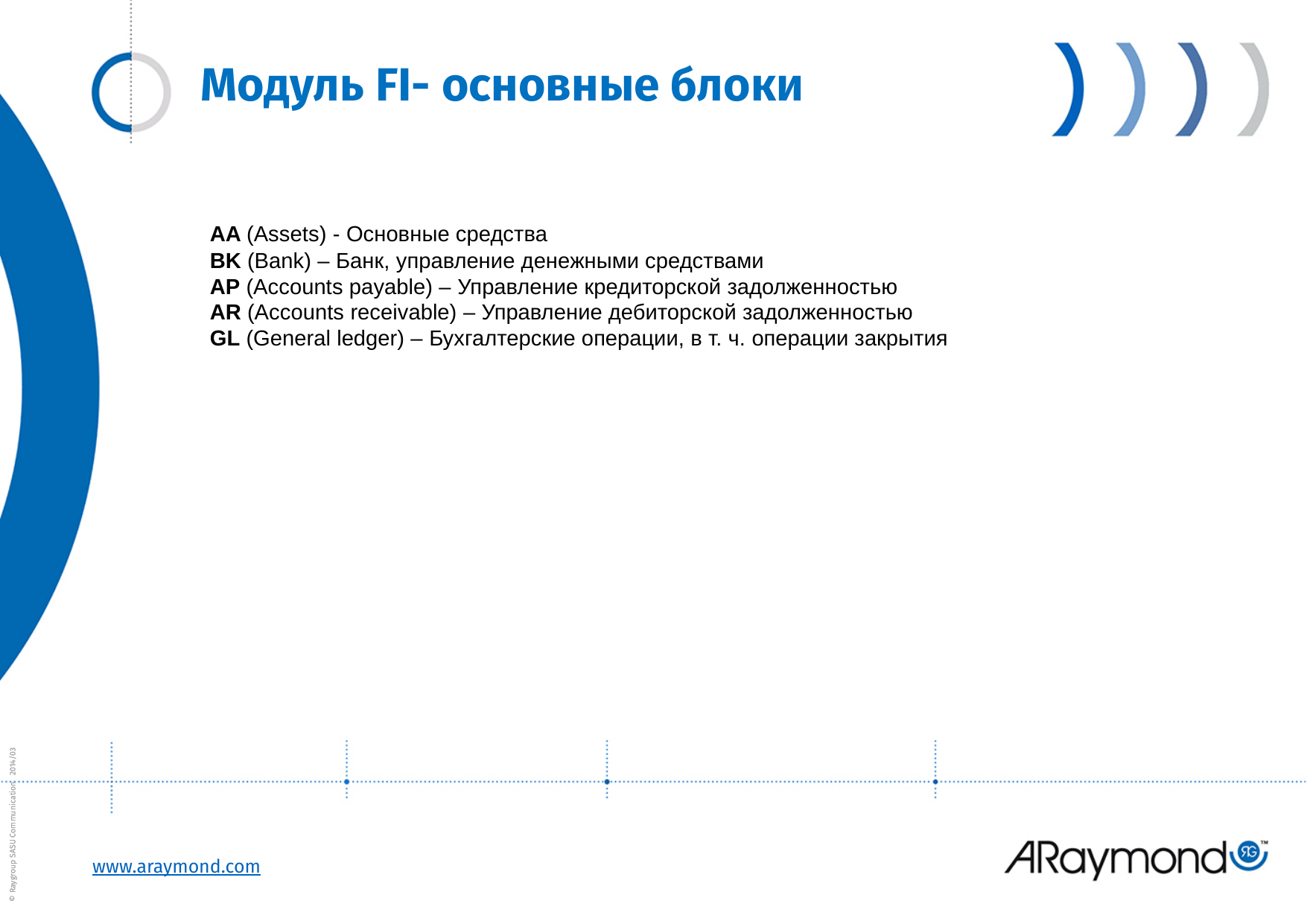

| Модуль FI- основные блоки |
| --- |

AA (Assets) - Основные средства
BK (Bank) – Банк, управление денежными средствами
AP (Accounts payable) – Управление кредиторской задолженностью
AR (Accounts receivable) – Управление дебиторской задолженностью
GL (General ledger) – Бухгалтерские операции, в т. ч. операции закрытия

© Raygroup SASU Communication   2014/03
www.araymond.com